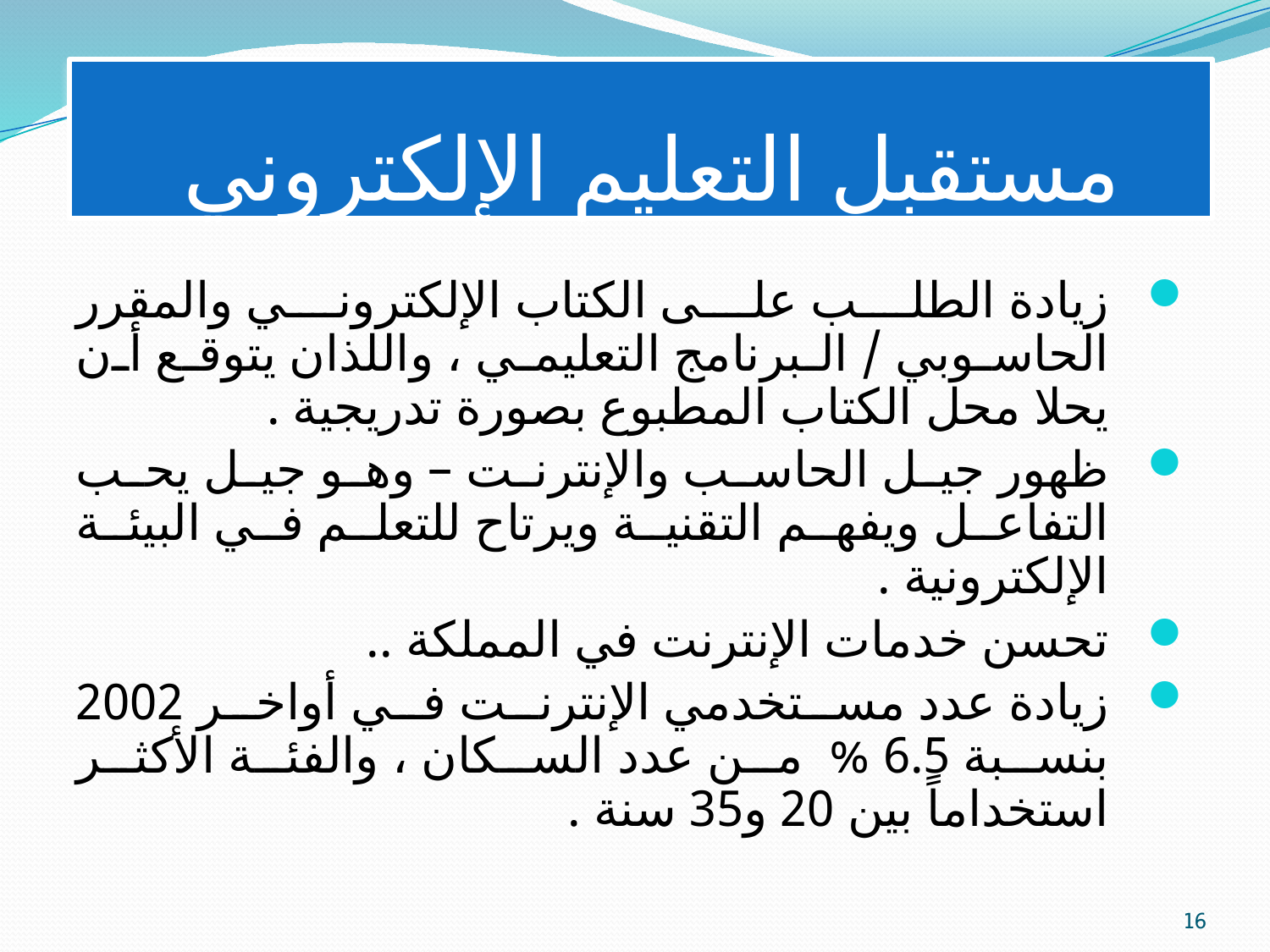

# مستقبل التعليم الإلكتروني
زيادة الطلب على الكتاب الإلكتروني والمقرر الحاسوبي / البرنامج التعليمي ، واللذان يتوقع أن يحلا محل الكتاب المطبوع بصورة تدريجية .
ظهور جيل الحاسب والإنترنت – وهو جيل يحب التفاعل ويفهم التقنية ويرتاح للتعلم في البيئة الإلكترونية .
تحسن خدمات الإنترنت في المملكة ..
زيادة عدد مستخدمي الإنترنت في أواخر 2002 بنسبة 6.5 %  من عدد السكان ، والفئة الأكثر استخداماً بين 20 و35 سنة .
16